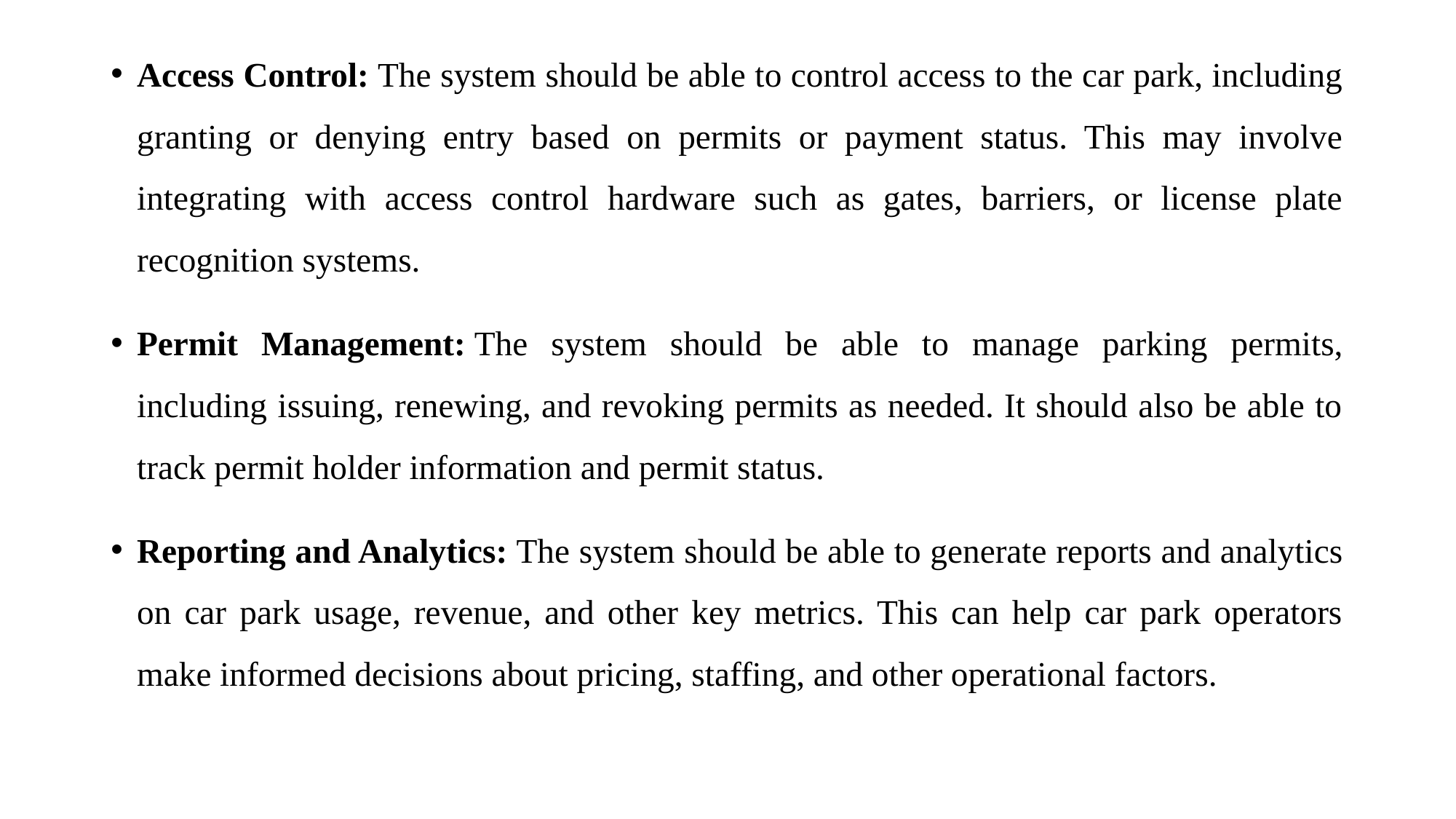

Access Control: The system should be able to control access to the car park, including granting or denying entry based on permits or payment status. This may involve integrating with access control hardware such as gates, barriers, or license plate recognition systems.
Permit Management: The system should be able to manage parking permits, including issuing, renewing, and revoking permits as needed. It should also be able to track permit holder information and permit status.
Reporting and Analytics: The system should be able to generate reports and analytics on car park usage, revenue, and other key metrics. This can help car park operators make informed decisions about pricing, staffing, and other operational factors.